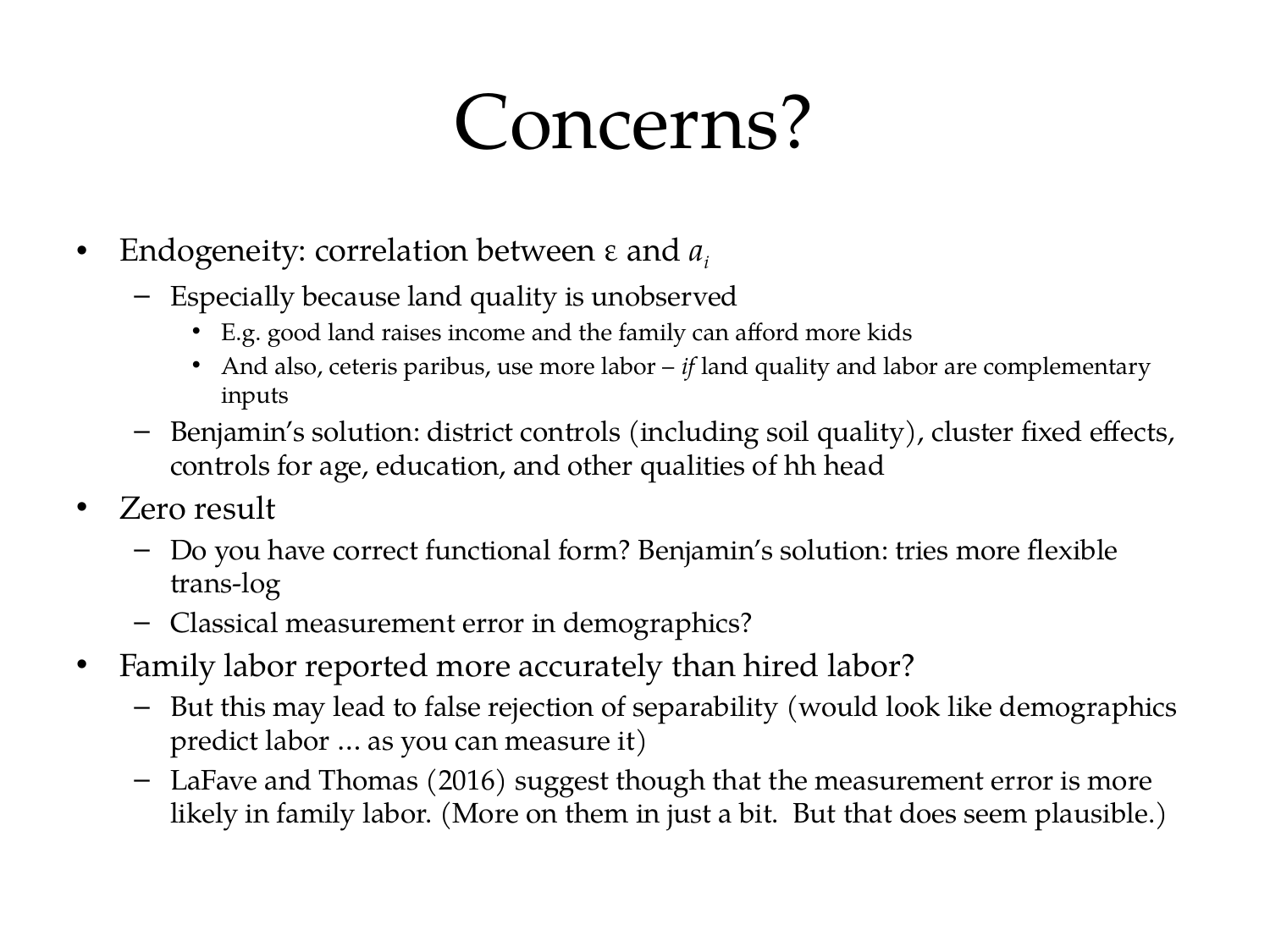

# Concerns?
Endogeneity: correlation between ε and ai
Especially because land quality is unobserved
E.g. good land raises income and the family can afford more kids
And also, ceteris paribus, use more labor – if land quality and labor are complementary inputs
Benjamin’s solution: district controls (including soil quality), cluster fixed effects, controls for age, education, and other qualities of hh head
Zero result
Do you have correct functional form? Benjamin’s solution: tries more flexible trans-log
Classical measurement error in demographics?
Family labor reported more accurately than hired labor?
But this may lead to false rejection of separability (would look like demographics predict labor … as you can measure it)
LaFave and Thomas (2016) suggest though that the measurement error is more likely in family labor. (More on them in just a bit.  But that does seem plausible.)